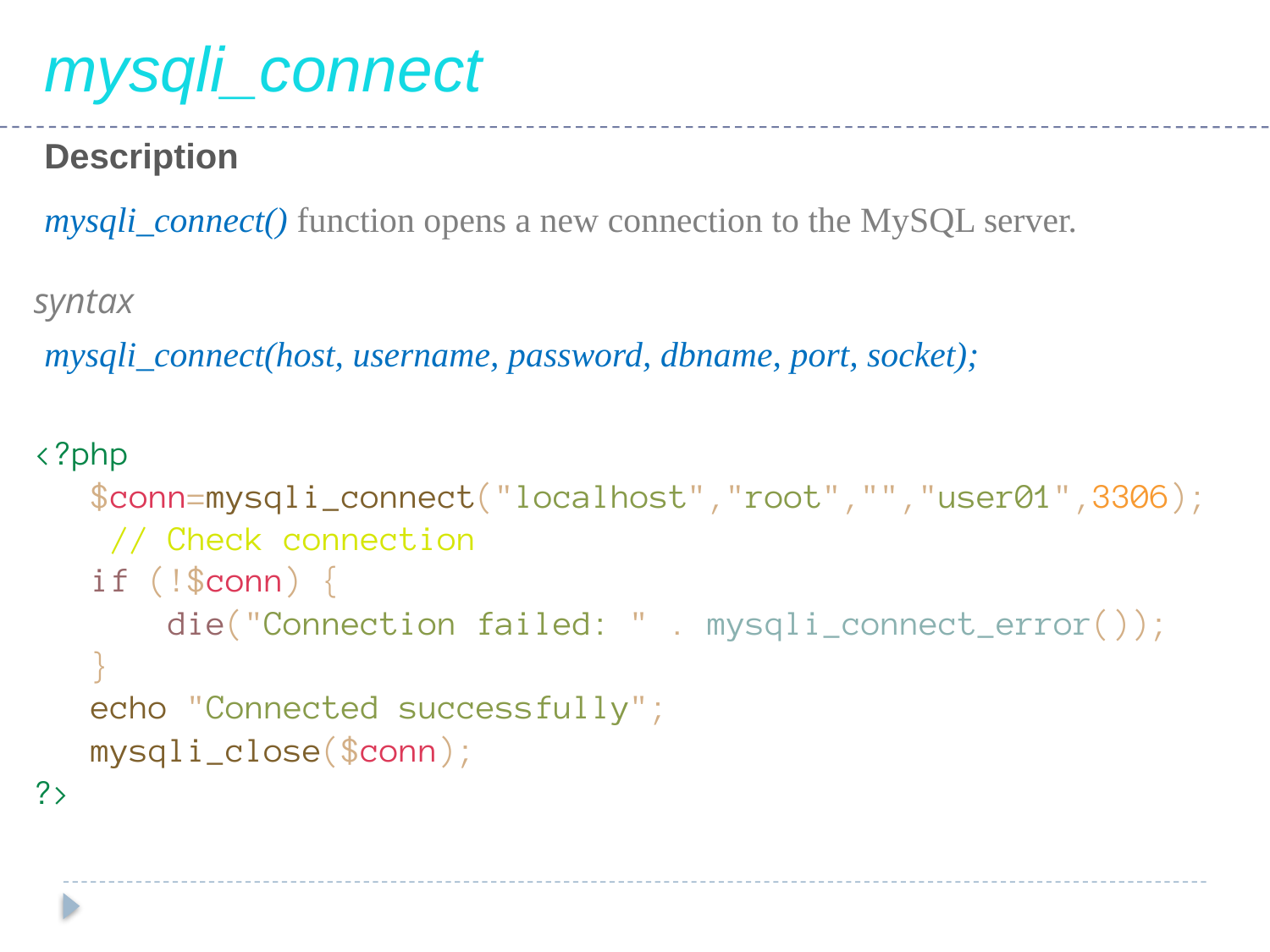

mysqli_connect
Description
mysqli_connect() function opens a new connection to the MySQL server.
syntax
mysqli_connect(host, username, password, dbname, port, socket);
<?php
   $conn=mysqli_connect("localhost","root","","user01",3306);
    // Check connection
   if (!$conn) {
       die("Connection failed: " . mysqli_connect_error());
   }
   echo "Connected successfully";
   mysqli_close($conn);
?>